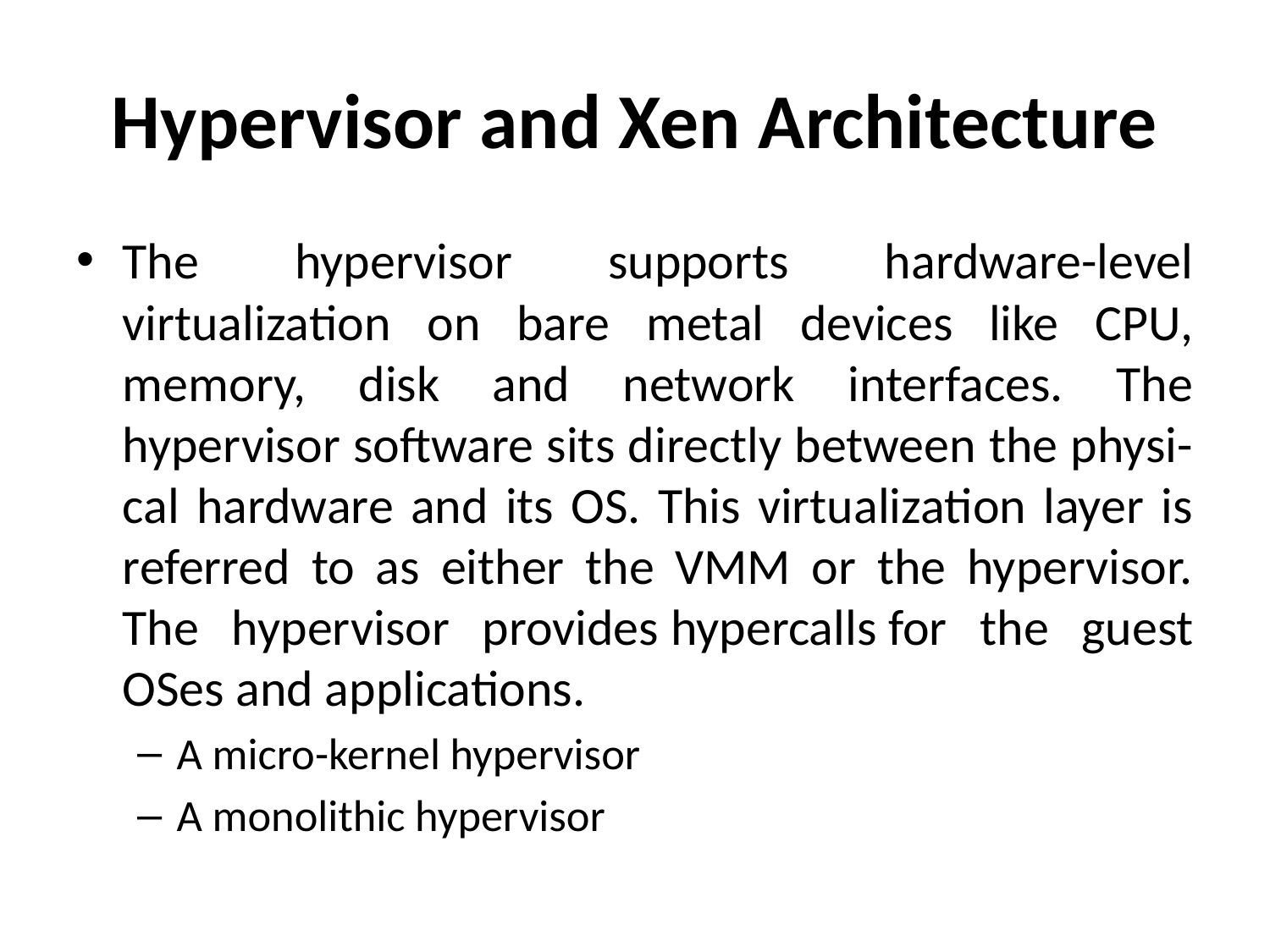

# Hypervisor and Xen Architecture
The hypervisor supports hardware-level virtualization on bare metal devices like CPU, memory, disk and network interfaces. The hypervisor software sits directly between the physi-cal hardware and its OS. This virtualization layer is referred to as either the VMM or the hypervisor. The hypervisor provides hypercalls for the guest OSes and applications.
A micro-kernel hypervisor
A monolithic hypervisor